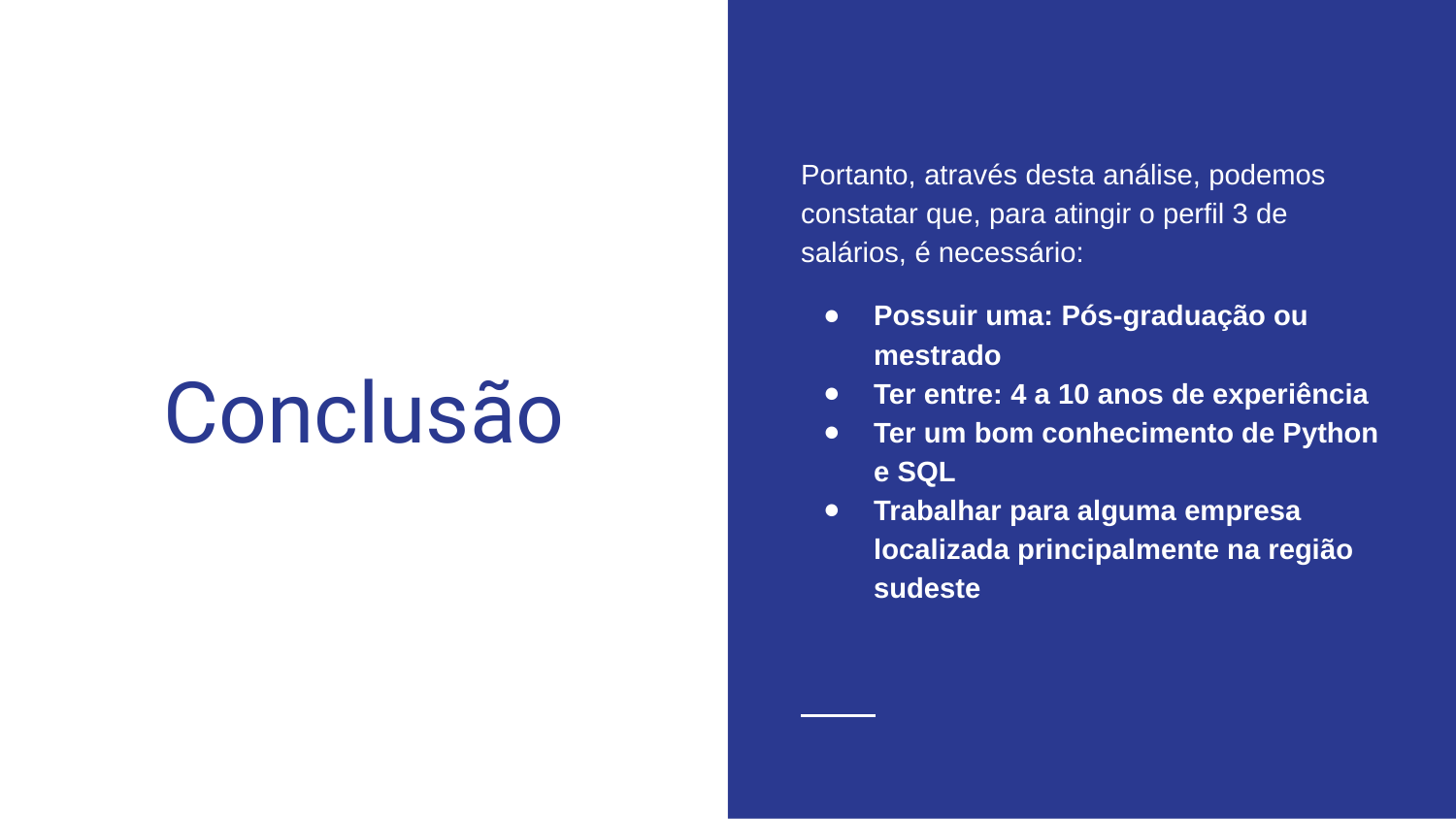

Portanto, através desta análise, podemos constatar que, para atingir o perfil 3 de salários, é necessário:
Possuir uma: Pós-graduação ou mestrado
Ter entre: 4 a 10 anos de experiência
Ter um bom conhecimento de Python e SQL
Trabalhar para alguma empresa localizada principalmente na região sudeste

# Conclusão